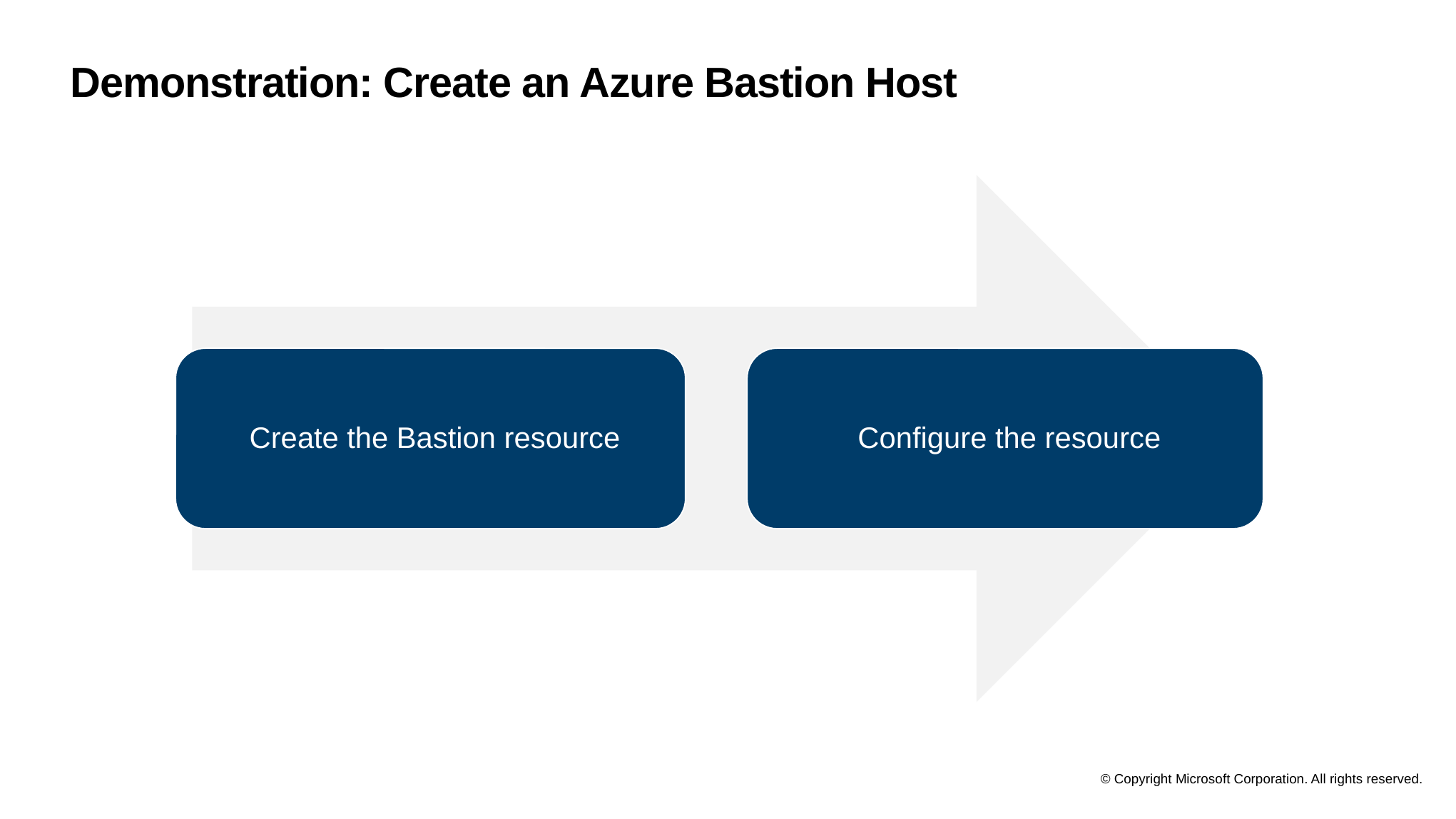

# Demonstration: Create an Azure Bastion Host
Create the Bastion resource
Configure the resource